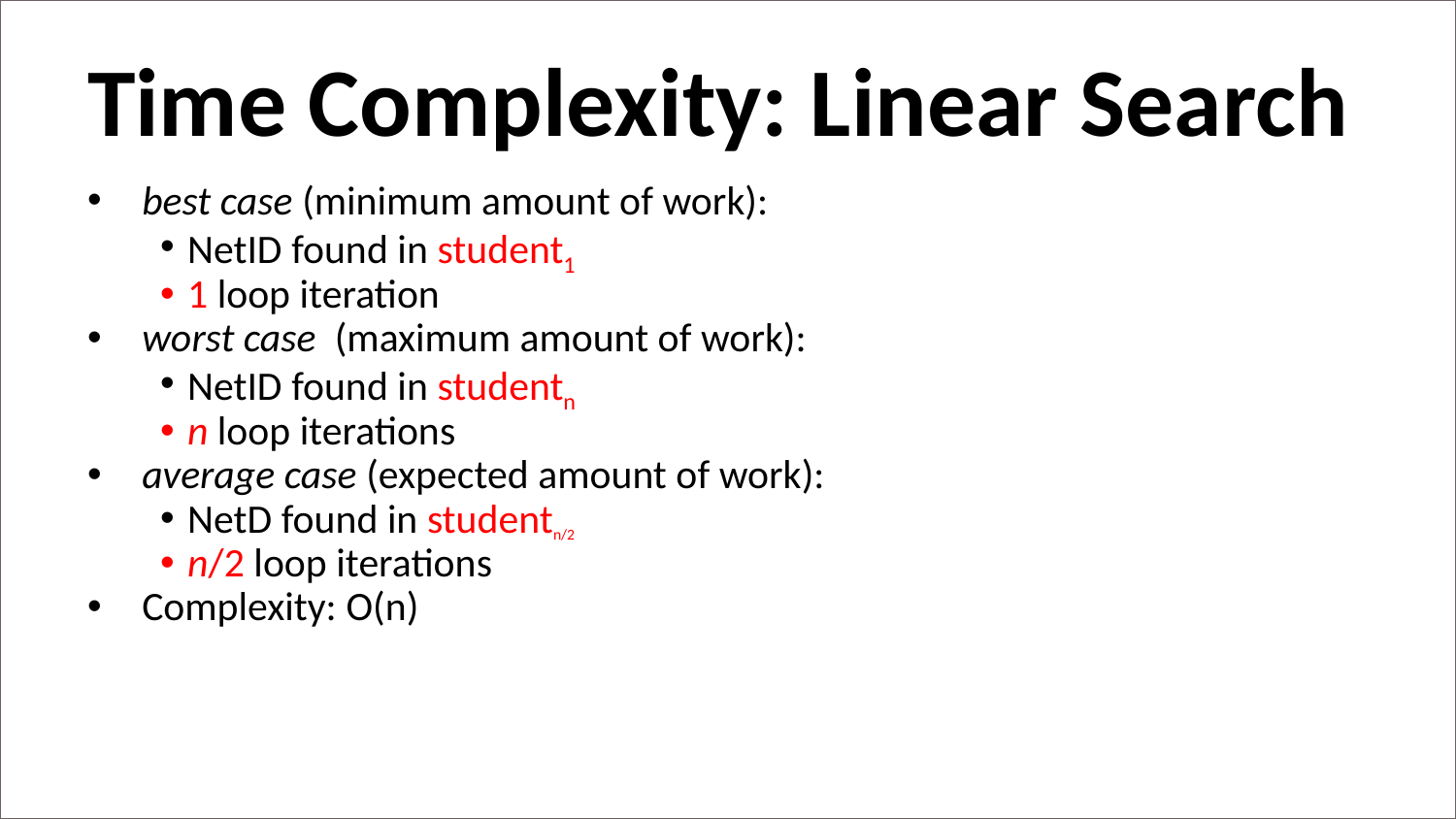

Time Complexity: Linear Search
best case (minimum amount of work):
NetID found in student1
1 loop iteration
worst case  (maximum amount of work):
NetID found in studentn
n loop iterations
average case (expected amount of work):
NetD found in studentn/2
n/2 loop iterations
Complexity: O(n)